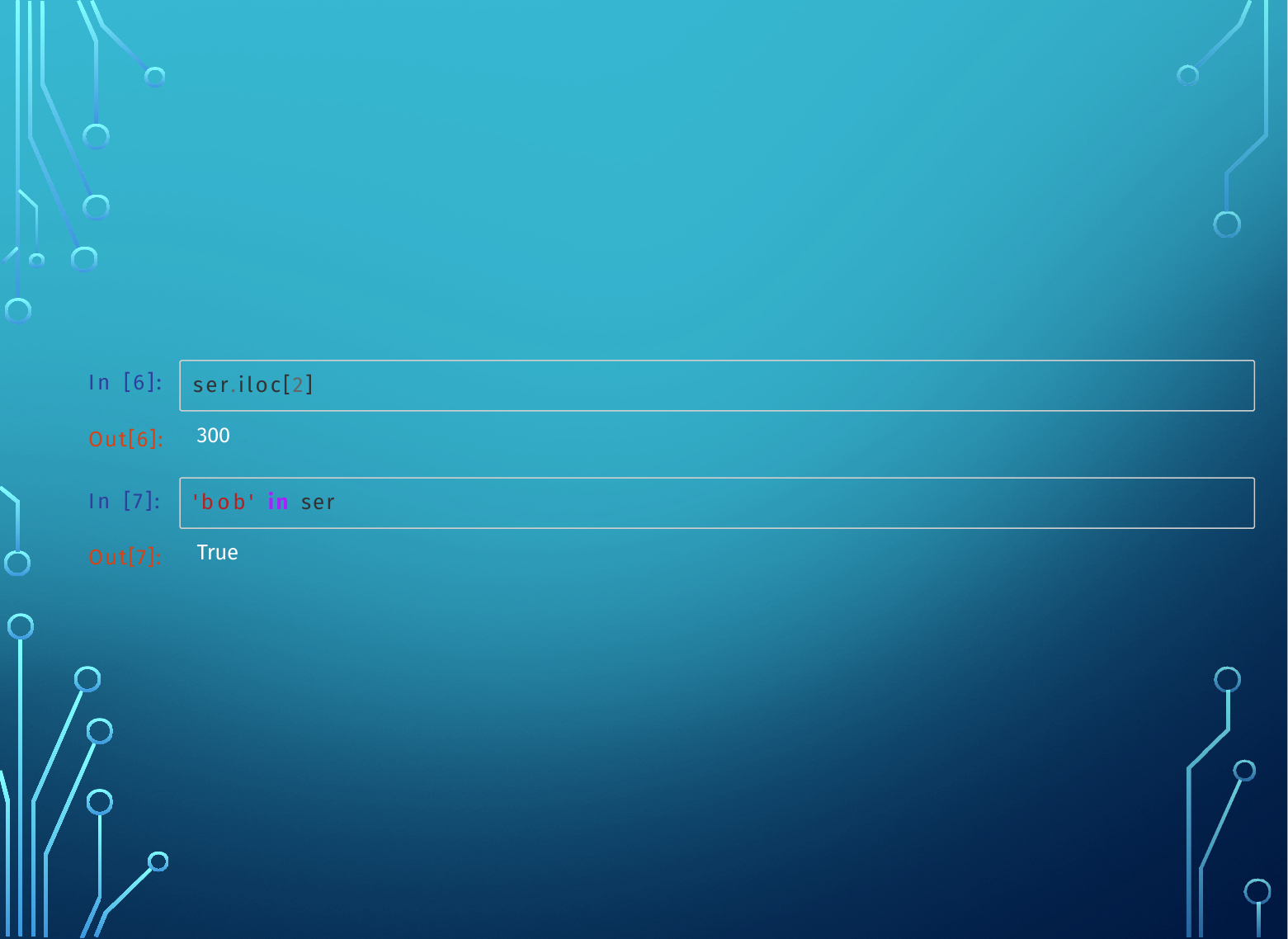

In [6]:
ser.iloc[2]
300
Out[6]:

In [7]:
'bob' in ser
True
Out[7]: